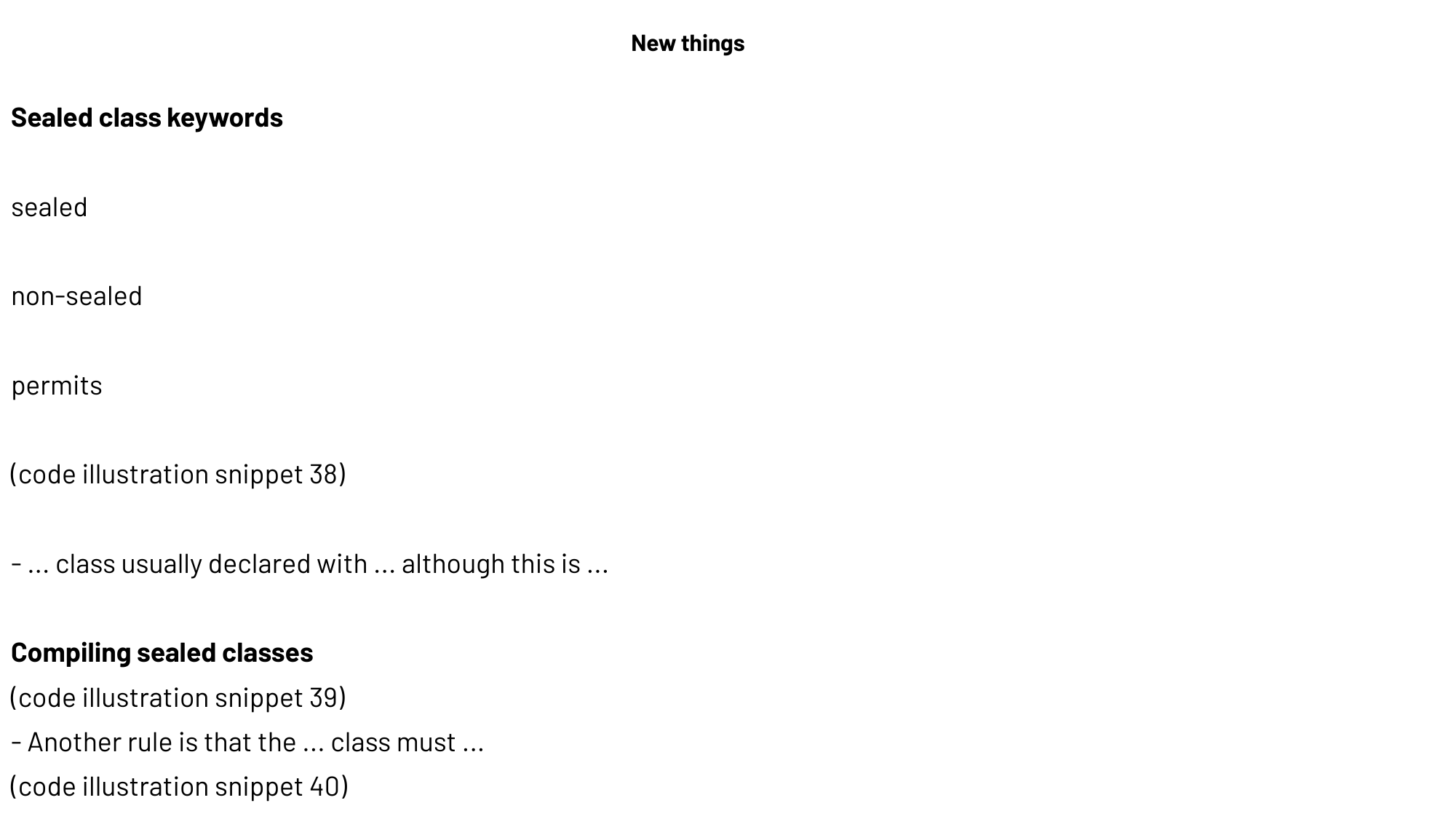

New things
Sealed class keywords

sealed

non-sealed

permits

(code illustration snippet 38)

- ... class usually declared with ... although this is ...

Compiling sealed classes
(code illustration snippet 39)
- Another rule is that the ... class must ...
(code illustration snippet 40)